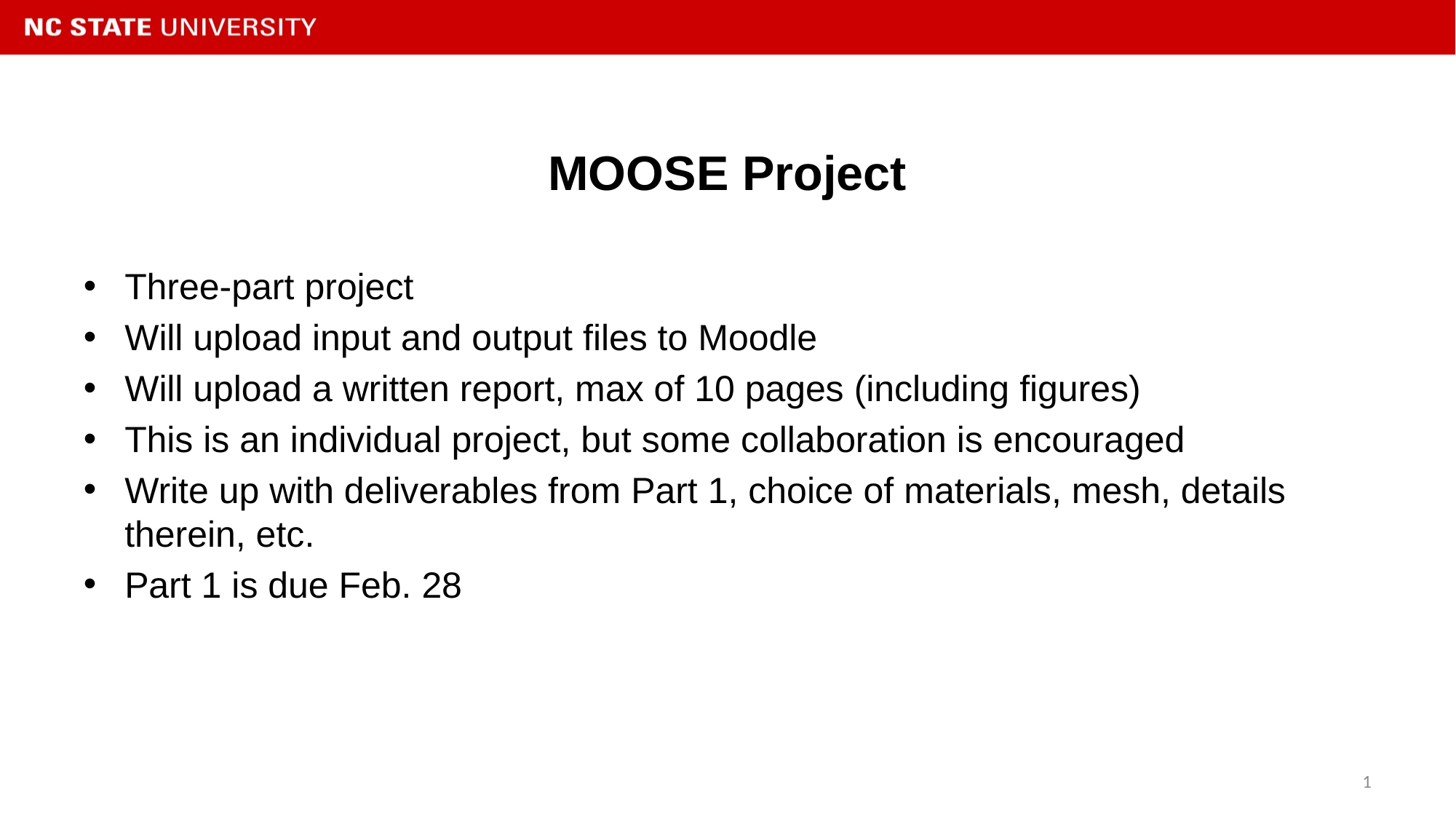

# MOOSE Project
Three-part project
Will upload input and output files to Moodle
Will upload a written report, max of 10 pages (including figures)
This is an individual project, but some collaboration is encouraged
Write up with deliverables from Part 1, choice of materials, mesh, details therein, etc.
Part 1 is due Feb. 28

1